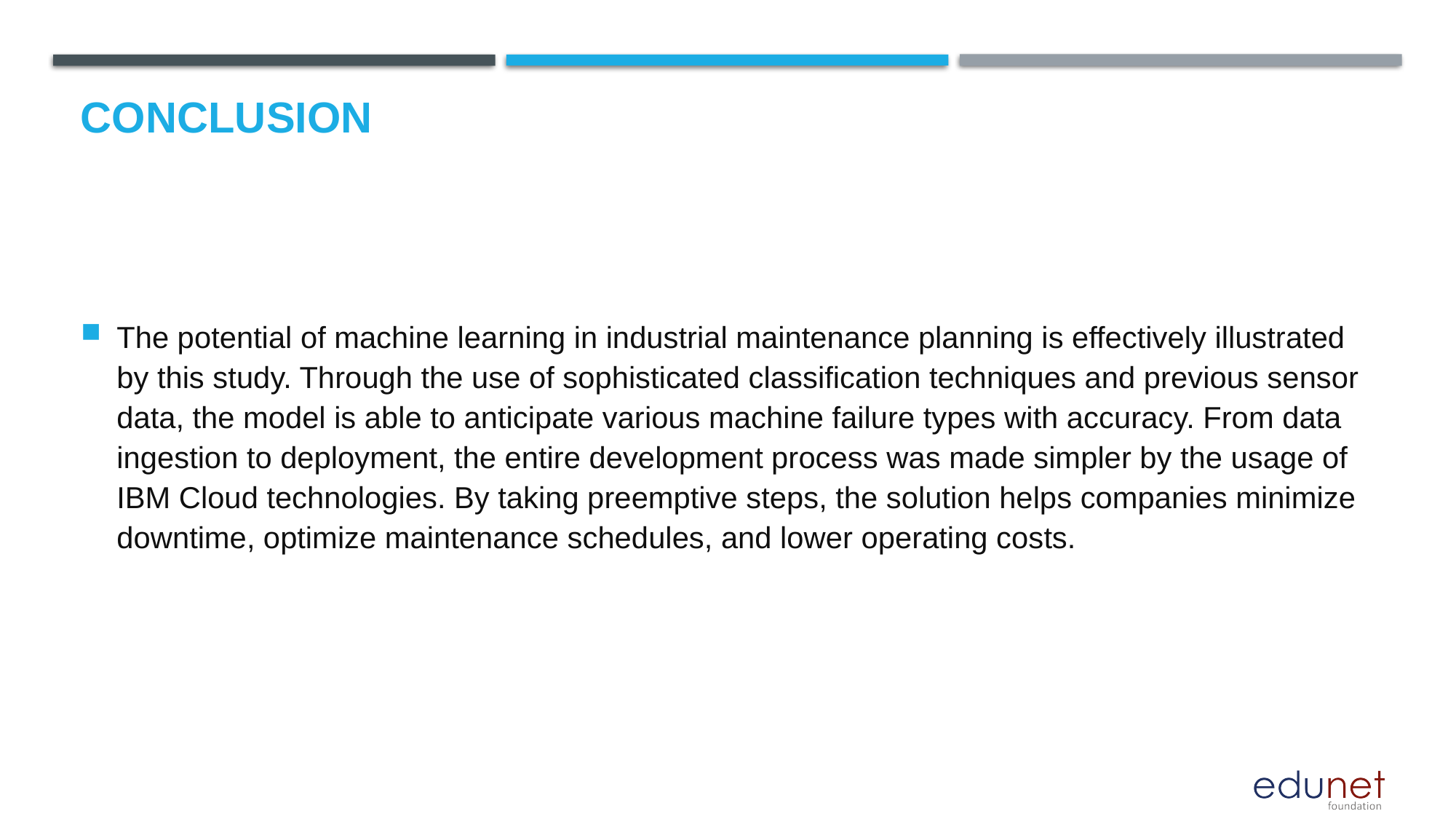

# Conclusion
The potential of machine learning in industrial maintenance planning is effectively illustrated by this study. Through the use of sophisticated classification techniques and previous sensor data, the model is able to anticipate various machine failure types with accuracy. From data ingestion to deployment, the entire development process was made simpler by the usage of IBM Cloud technologies. By taking preemptive steps, the solution helps companies minimize downtime, optimize maintenance schedules, and lower operating costs.